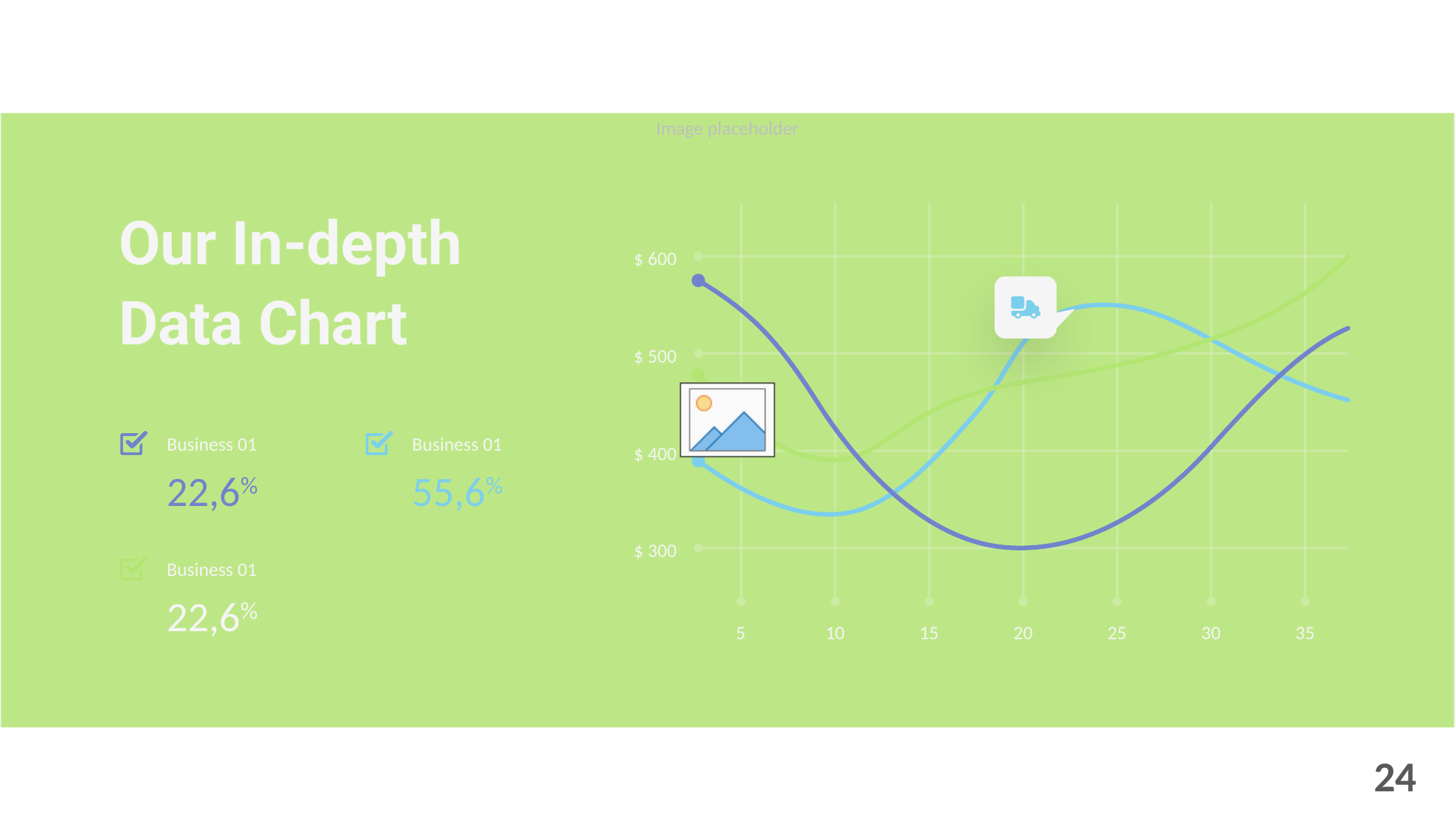

Our In-depth Data Chart
$ 600

$ 500
$ 400
$ 300
5
10
15
20
25
30
35

Business 01
22,6%
Business 01
55,6%

Business 01
22,6%